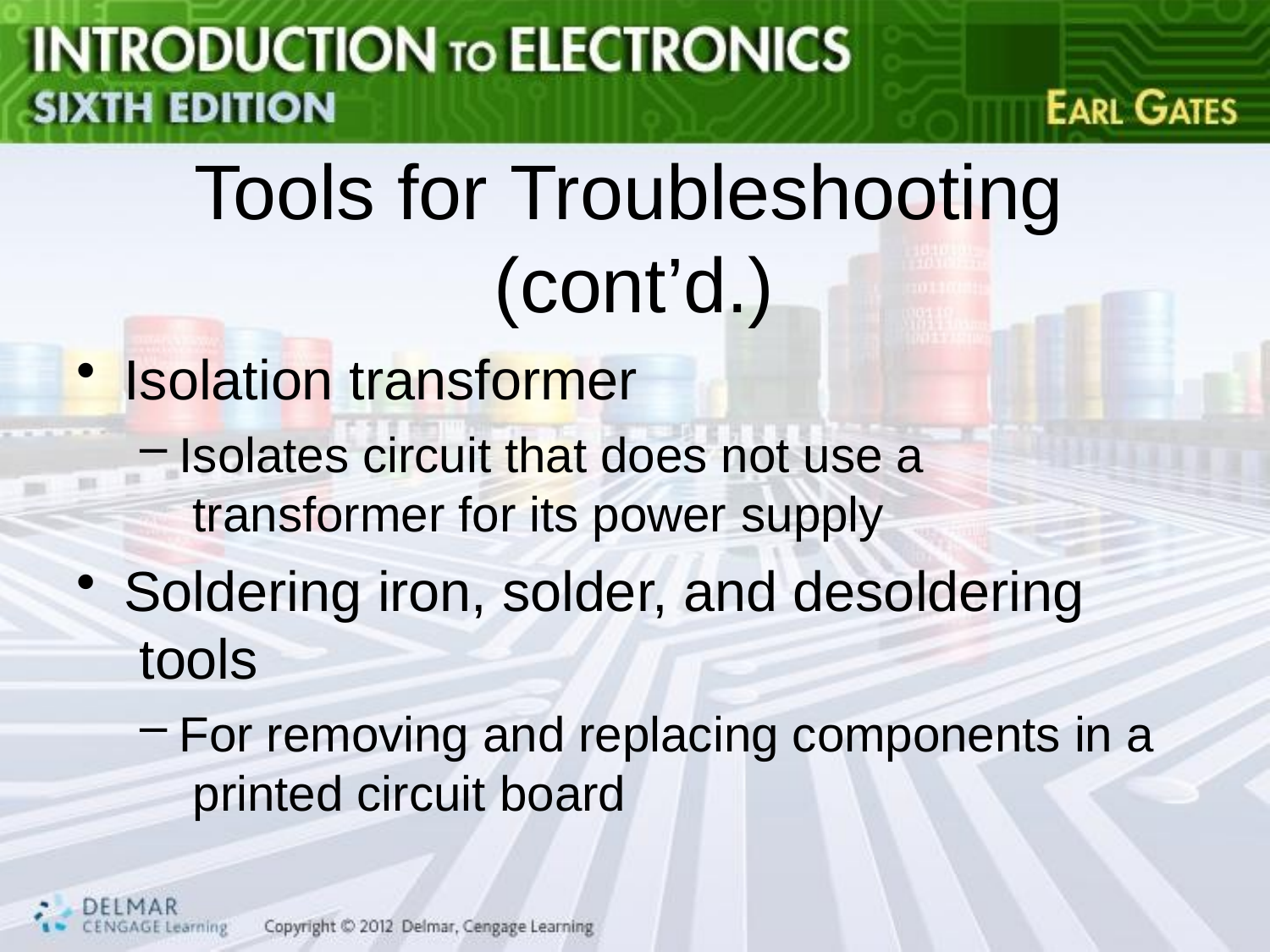

# Tools for Troubleshooting  (cont’d.)
Isolation transformer
Isolates circuit that does not use a  transformer for its power supply
Soldering iron, solder, and desoldering  tools
For removing and replacing components in a  printed circuit board